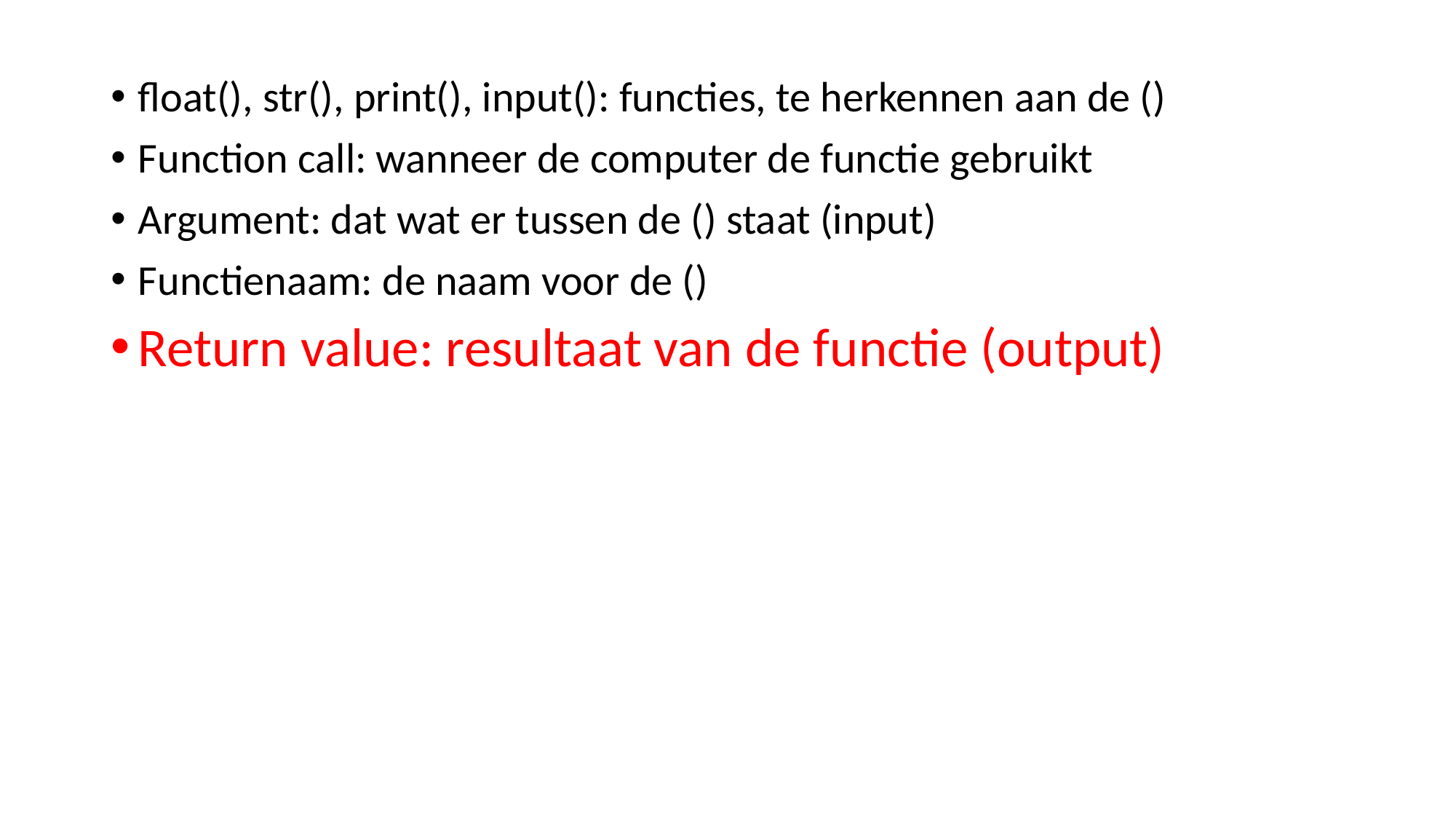

float(), str(), print(), input(): functies, te herkennen aan de ()
Function call: wanneer de computer de functie gebruikt
Argument: dat wat er tussen de () staat (input)
Functienaam: de naam voor de ()
Return value: resultaat van de functie (output)